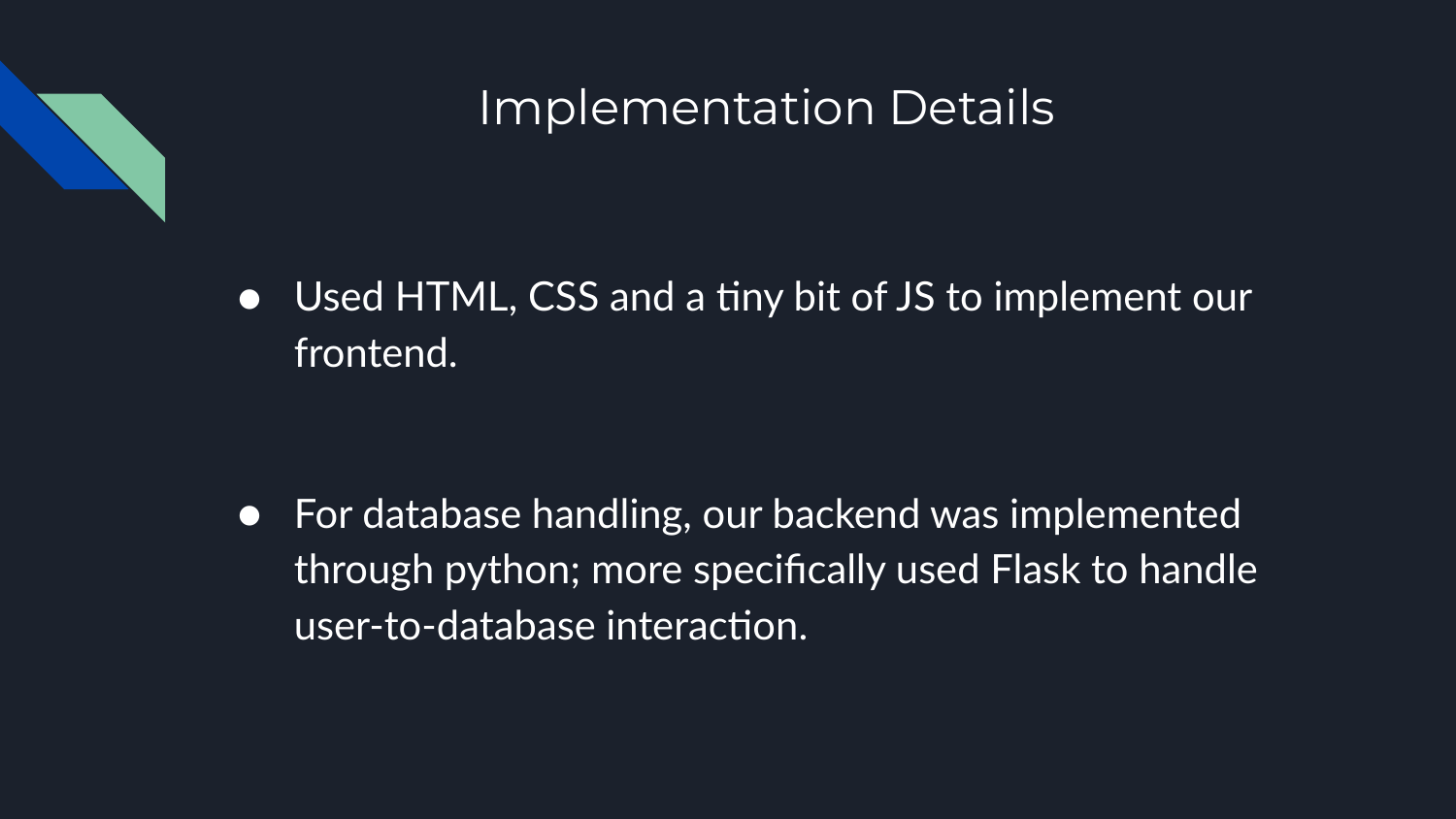

# Implementation Details
Used HTML, CSS and a tiny bit of JS to implement our frontend.

For database handling, our backend was implemented through python; more specifically used Flask to handle user-to-database interaction.